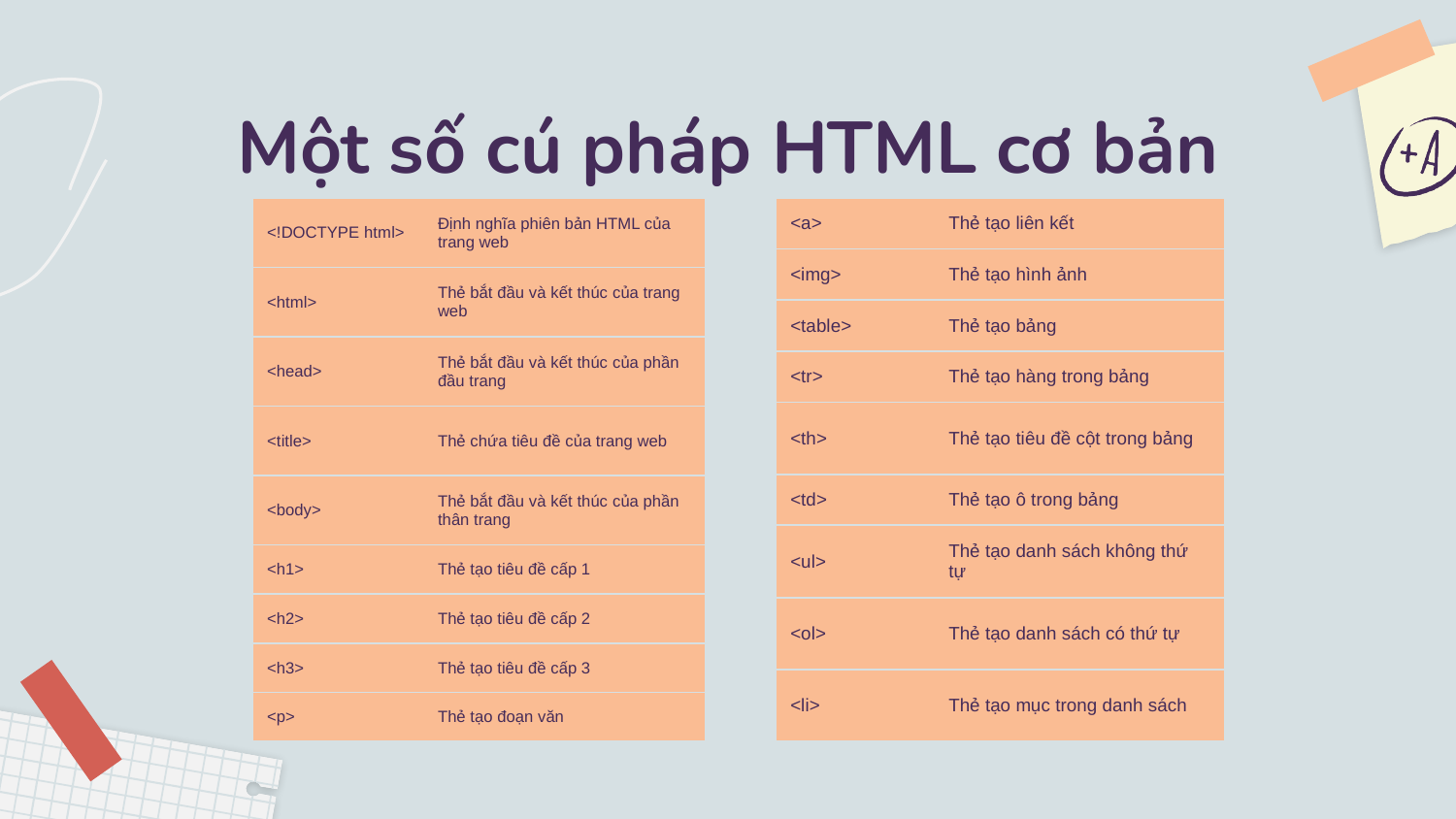

# Một số cú pháp HTML cơ bản
| <!DOCTYPE html> | Định nghĩa phiên bản HTML của trang web |
| --- | --- |
| <html> | Thẻ bắt đầu và kết thúc của trang web |
| <head> | Thẻ bắt đầu và kết thúc của phần đầu trang |
| <title> | Thẻ chứa tiêu đề của trang web |
| <body> | Thẻ bắt đầu và kết thúc của phần thân trang |
| <h1> | Thẻ tạo tiêu đề cấp 1 |
| <h2> | Thẻ tạo tiêu đề cấp 2 |
| <h3> | Thẻ tạo tiêu đề cấp 3 |
| <p> | Thẻ tạo đoạn văn |
| <a> | Thẻ tạo liên kết |
| --- | --- |
| <img> | Thẻ tạo hình ảnh |
| <table> | Thẻ tạo bảng |
| <tr> | Thẻ tạo hàng trong bảng |
| <th> | Thẻ tạo tiêu đề cột trong bảng |
| <td> | Thẻ tạo ô trong bảng |
| <ul> | Thẻ tạo danh sách không thứ tự |
| <ol> | Thẻ tạo danh sách có thứ tự |
| <li> | Thẻ tạo mục trong danh sách |